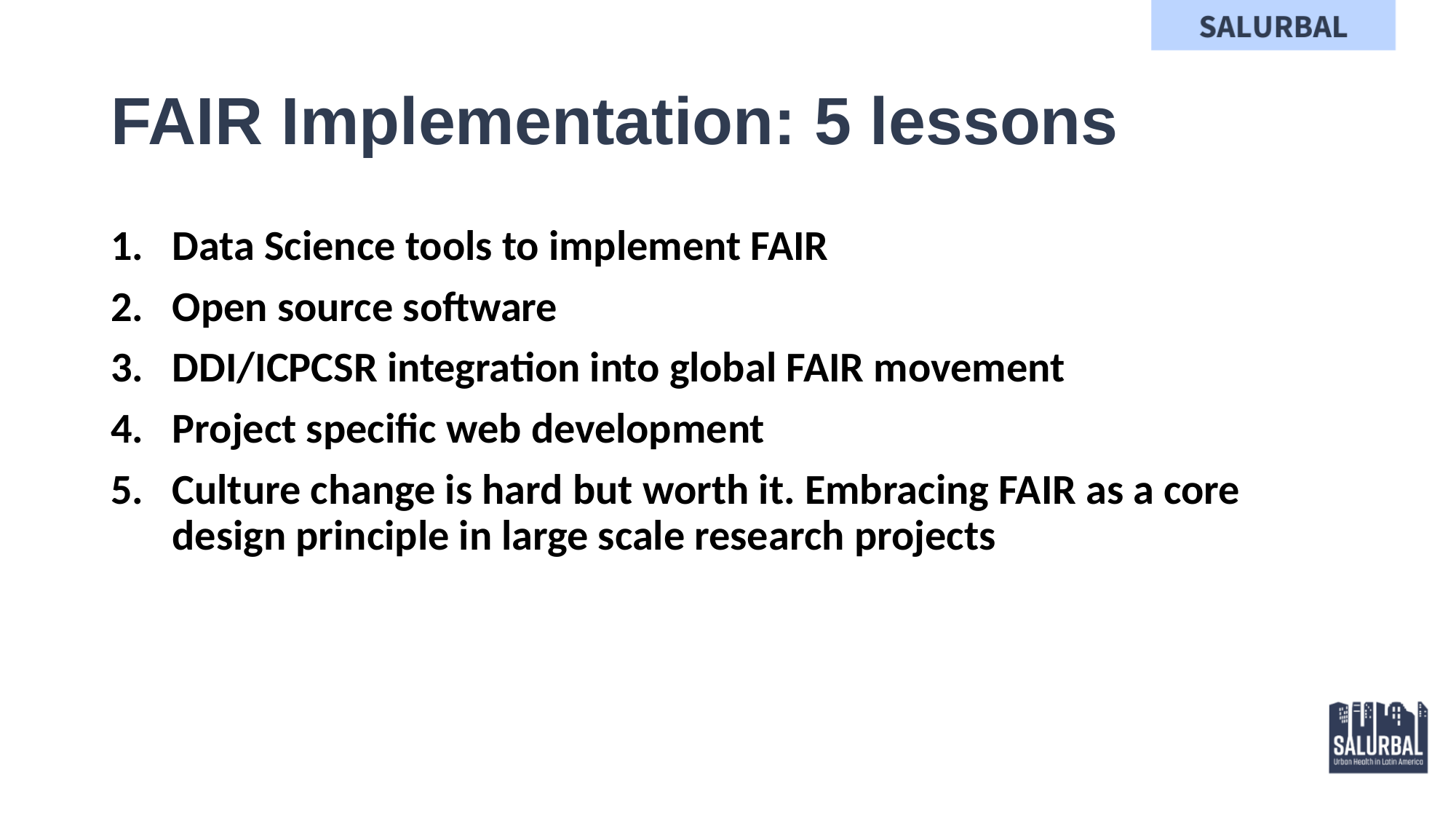

# FAIR Implementation: 5 lessons
Data Science tools to implement FAIR
Open source software
DDI/ICPCSR integration into global FAIR movement
Project specific web development
Culture change is hard but worth it. Embracing FAIR as a core design principle in large scale research projects